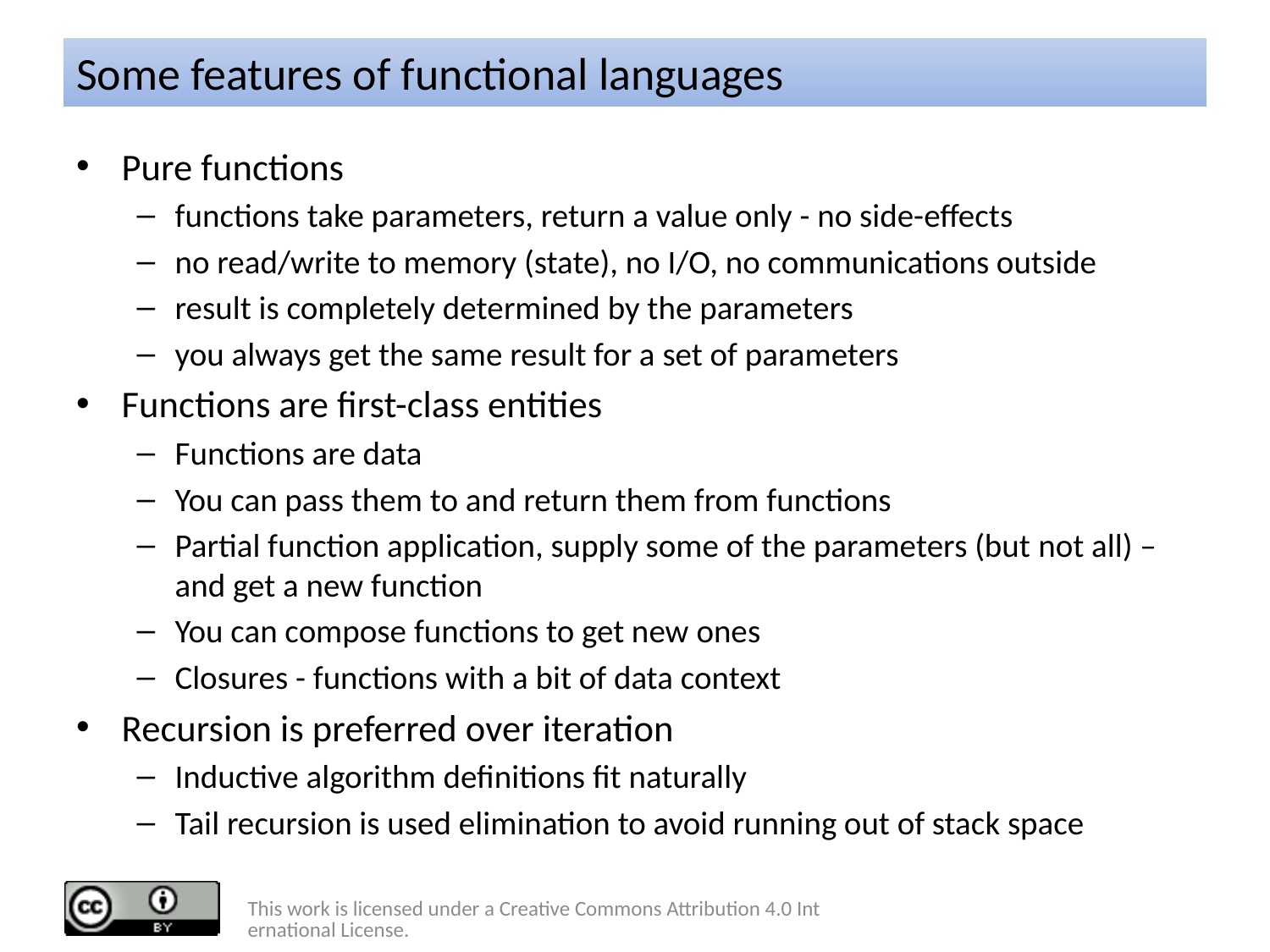

# Some features of functional languages
Pure functions
functions take parameters, return a value only - no side-effects
no read/write to memory (state), no I/O, no communications outside
result is completely determined by the parameters
you always get the same result for a set of parameters
Functions are first-class entities
Functions are data
You can pass them to and return them from functions
Partial function application, supply some of the parameters (but not all) – and get a new function
You can compose functions to get new ones
Closures - functions with a bit of data context
Recursion is preferred over iteration
Inductive algorithm definitions fit naturally
Tail recursion is used elimination to avoid running out of stack space
This work is licensed under a Creative Commons Attribution 4.0 International License.